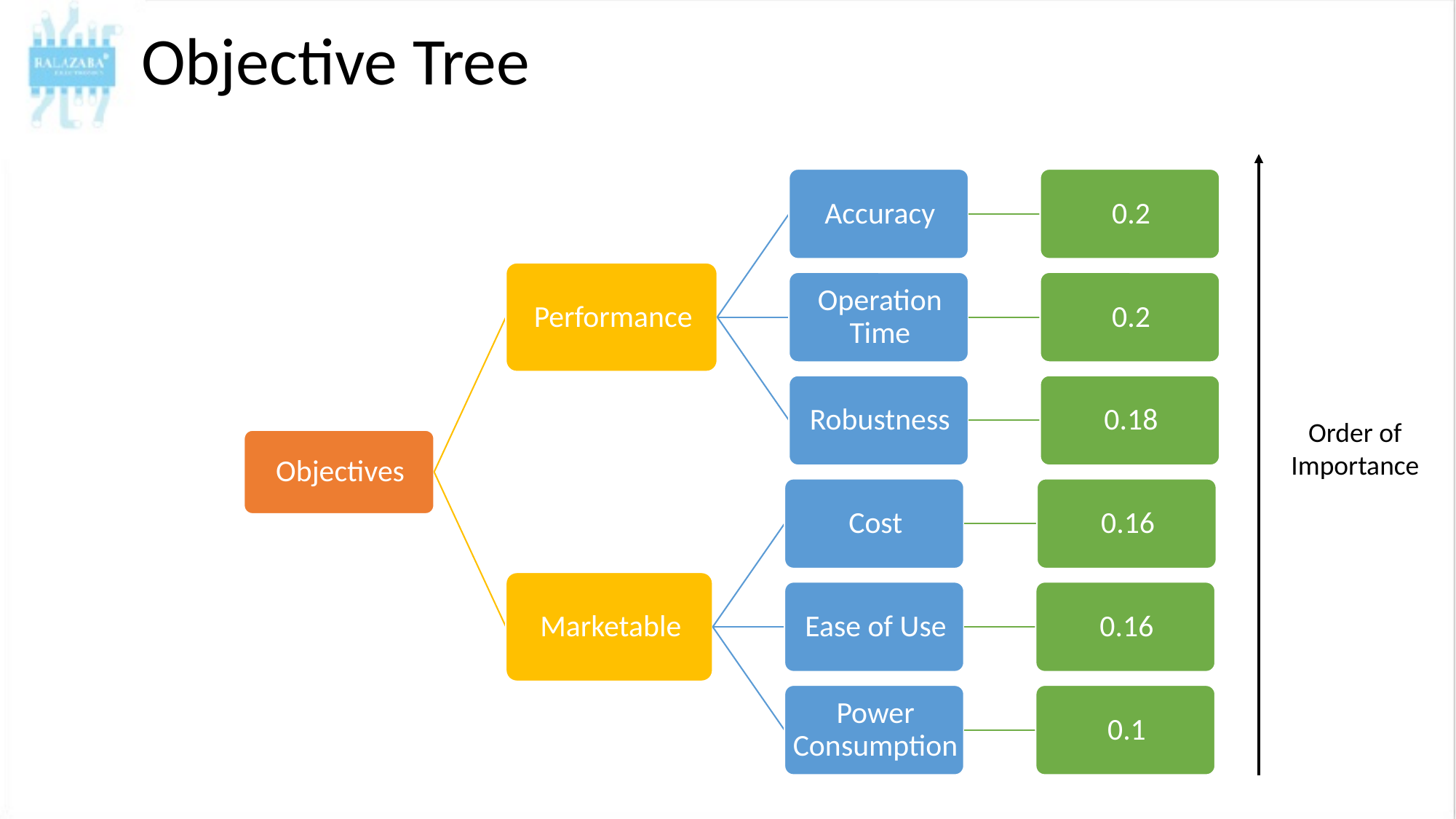

Objective Tree
Objectives

Performance

Accuracy

0.2

Operation Time

0.2

Robustness

0.18

Marketable

Cost

0.16

Ease of Use

0.16

Power Consumption

0.1
Order of Importance